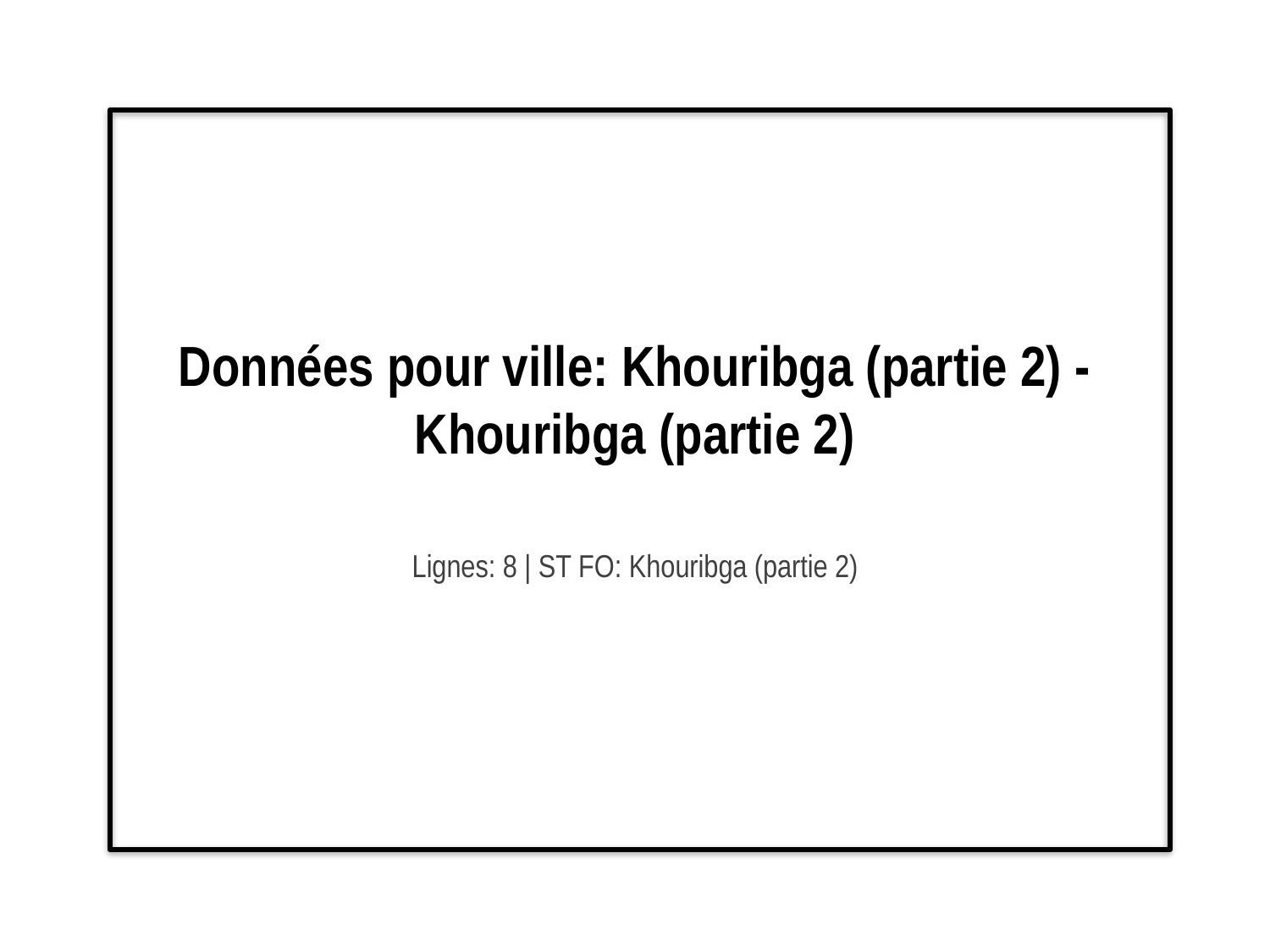

# Données pour ville: Khouribga (partie 2) - Khouribga (partie 2)
Lignes: 8 | ST FO: Khouribga (partie 2)